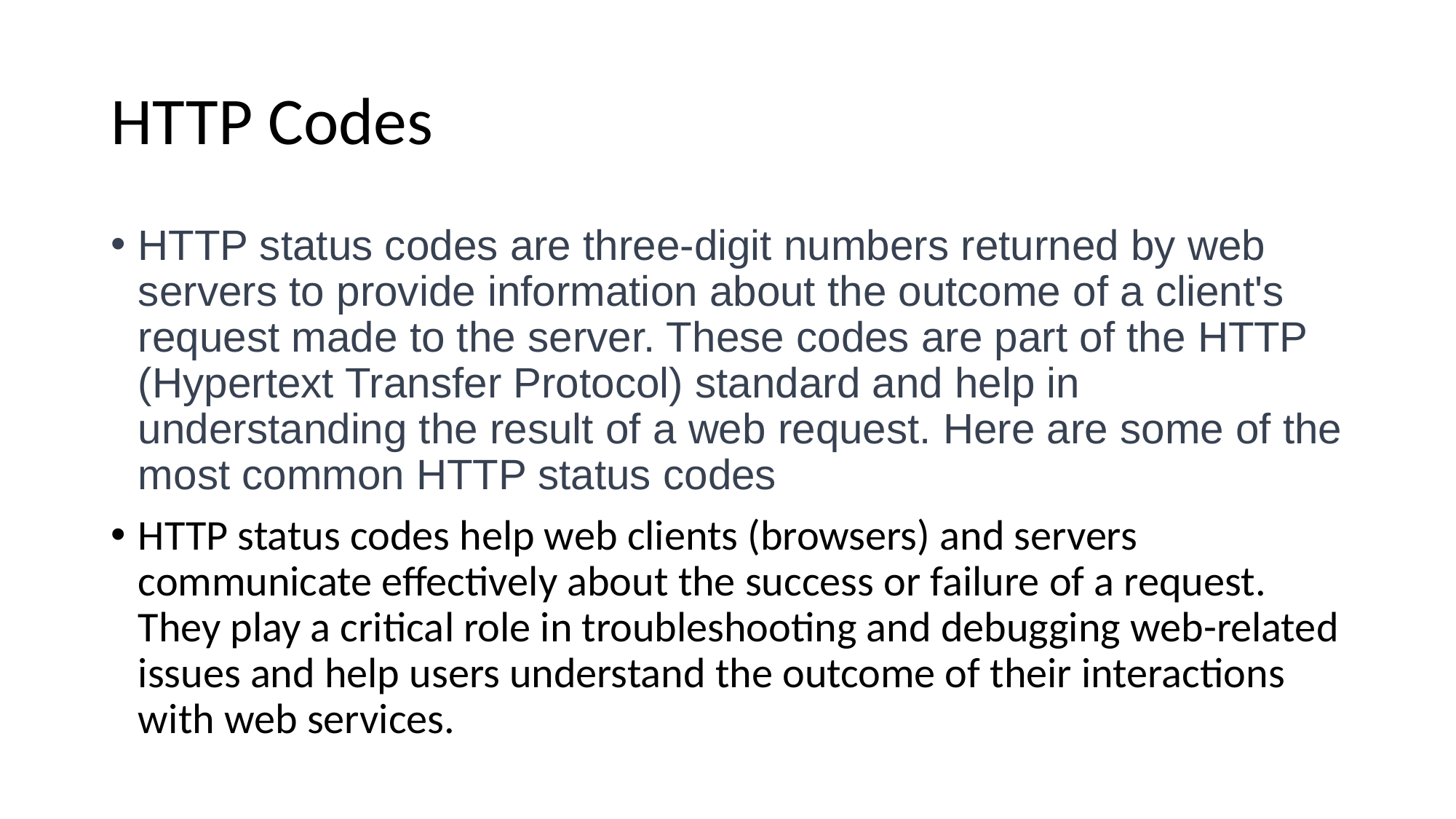

# HTTP Codes
HTTP status codes are three-digit numbers returned by web servers to provide information about the outcome of a client's request made to the server. These codes are part of the HTTP (Hypertext Transfer Protocol) standard and help in understanding the result of a web request. Here are some of the most common HTTP status codes
HTTP status codes help web clients (browsers) and servers communicate effectively about the success or failure of a request. They play a critical role in troubleshooting and debugging web-related issues and help users understand the outcome of their interactions with web services.